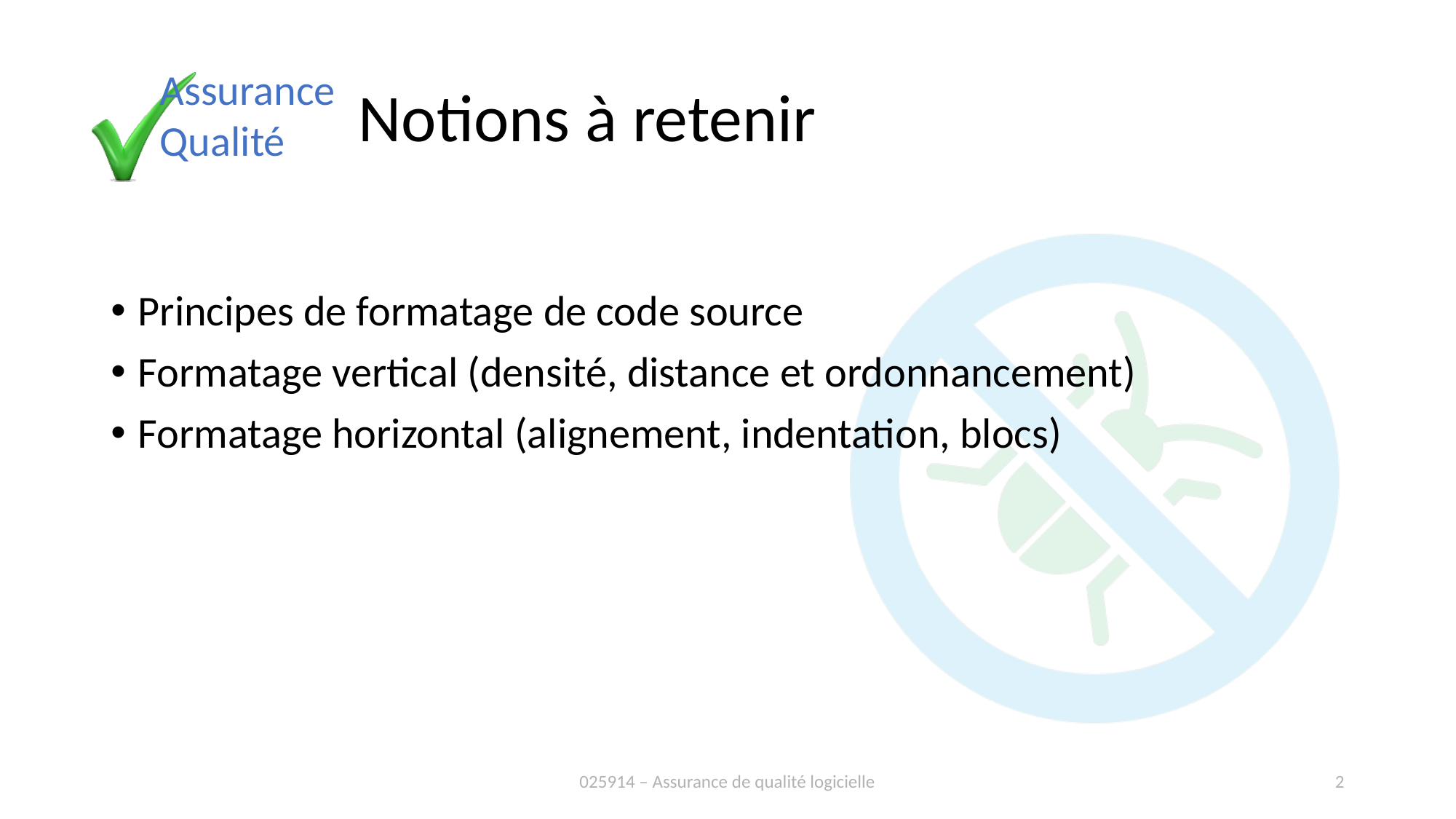

# Notions à retenir

Principes de formatage de code source
Formatage vertical (densité, distance et ordonnancement)
Formatage horizontal (alignement, indentation, blocs)
025914 – Assurance de qualité logicielle
2